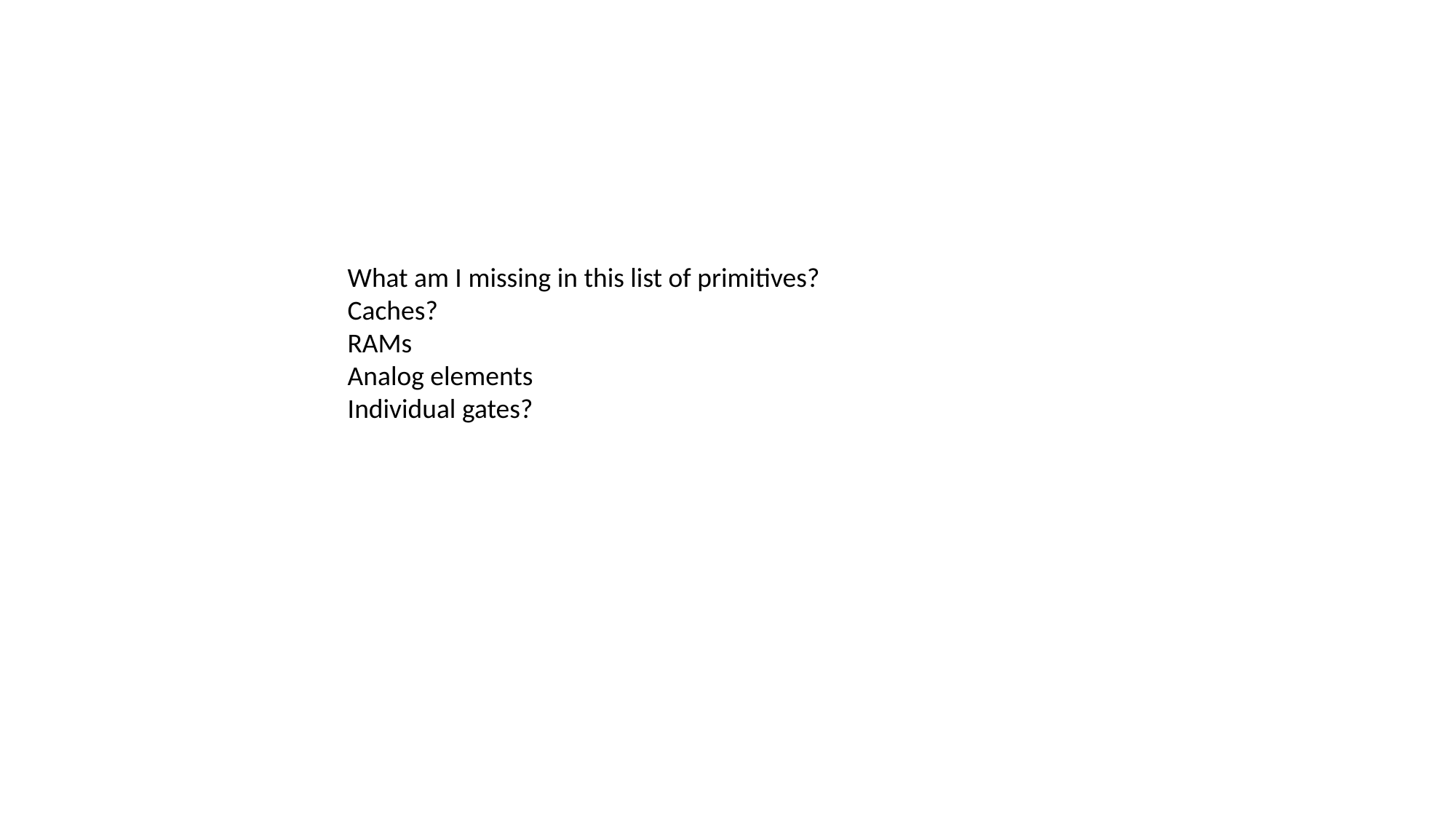

What am I missing in this list of primitives?
Caches?
RAMs
Analog elements
Individual gates?